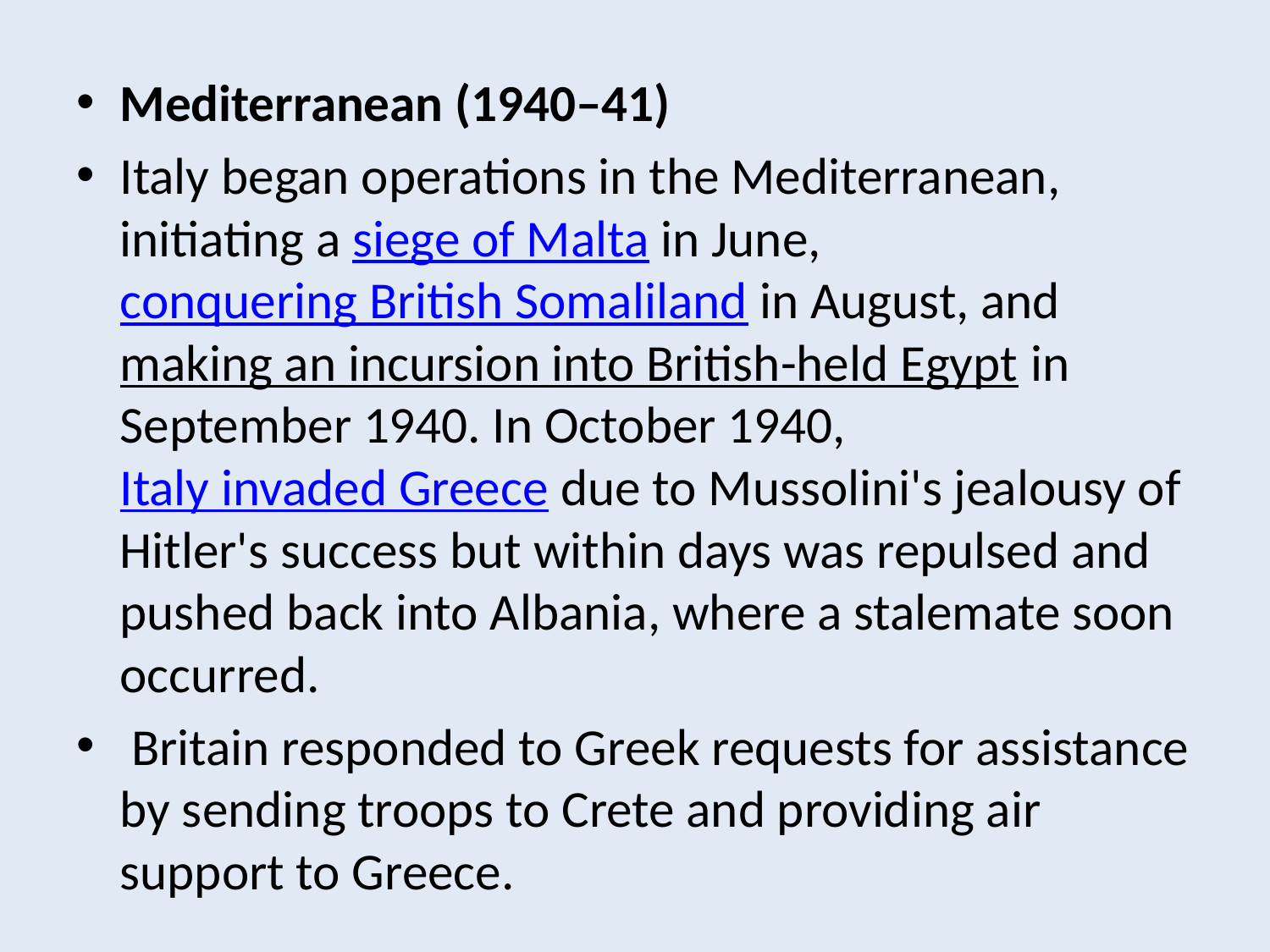

Mediterranean (1940–41)
Italy began operations in the Mediterranean, initiating a siege of Malta in June, conquering British Somaliland in August, and making an incursion into British-held Egypt in September 1940. In October 1940, Italy invaded Greece due to Mussolini's jealousy of Hitler's success but within days was repulsed and pushed back into Albania, where a stalemate soon occurred.
 Britain responded to Greek requests for assistance by sending troops to Crete and providing air support to Greece.